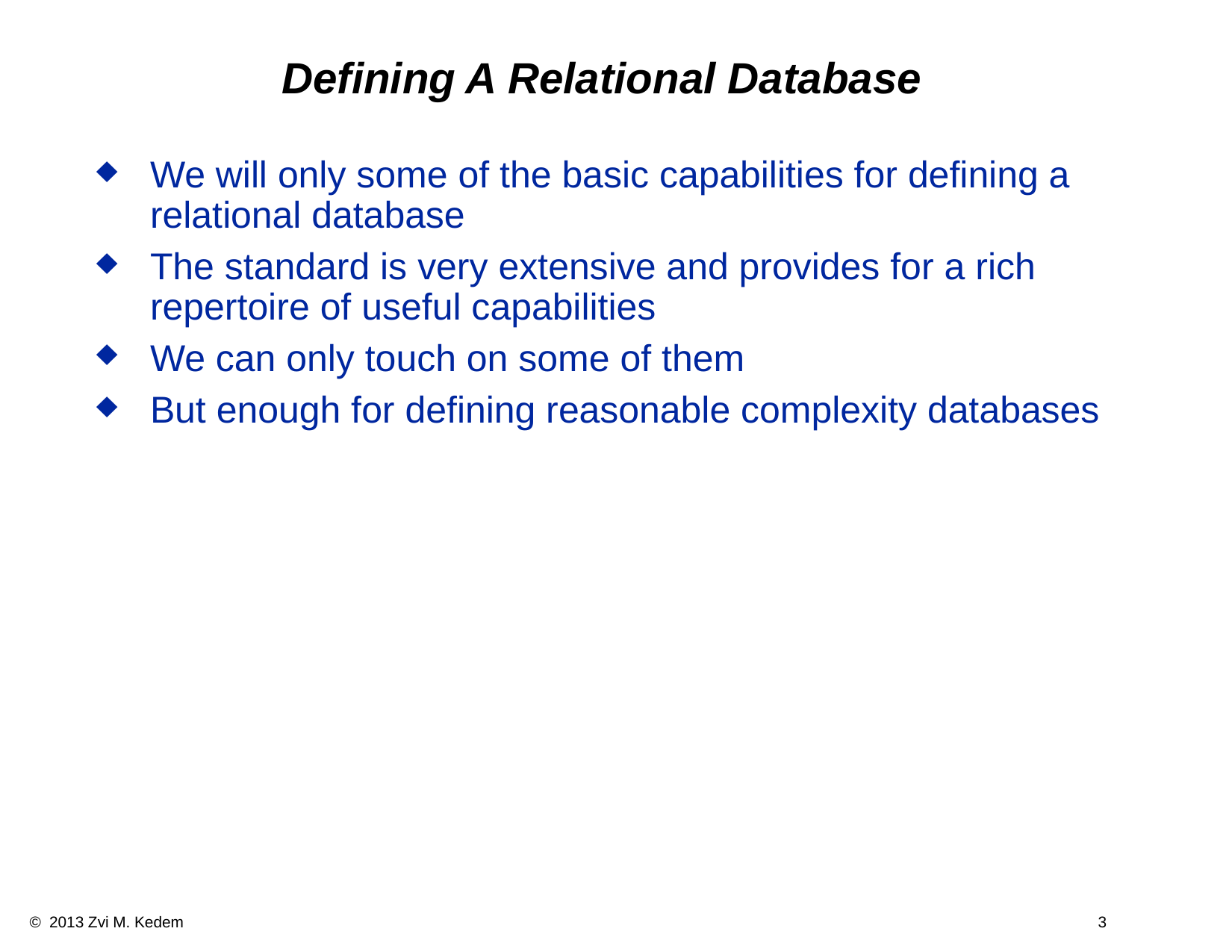

# Defining A Relational Database
We will only some of the basic capabilities for defining a relational database
The standard is very extensive and provides for a rich repertoire of useful capabilities
We can only touch on some of them
But enough for defining reasonable complexity databases